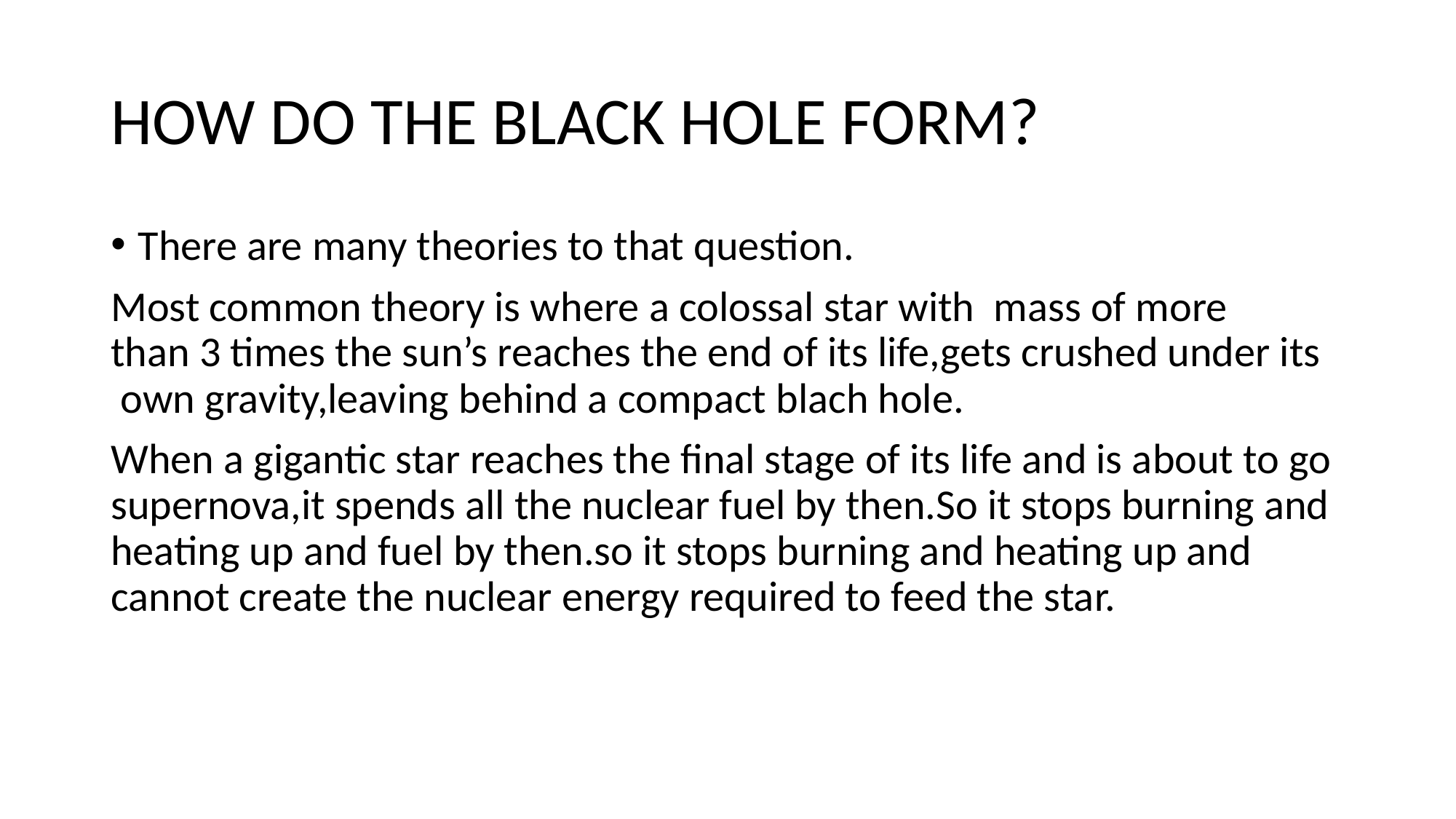

# HOW DO THE BLACK HOLE FORM?
There are many theories to that question.
Most common theory is where a colossal star with  mass of more        than 3 times the sun’s reaches the end of its life,gets crushed under its    own gravity,leaving behind a compact blach hole.
When a gigantic star reaches the final stage of its life and is about to go supernova,it spends all the nuclear fuel by then.So it stops burning and heating up and fuel by then.so it stops burning and heating up and cannot create the nuclear energy required to feed the star.